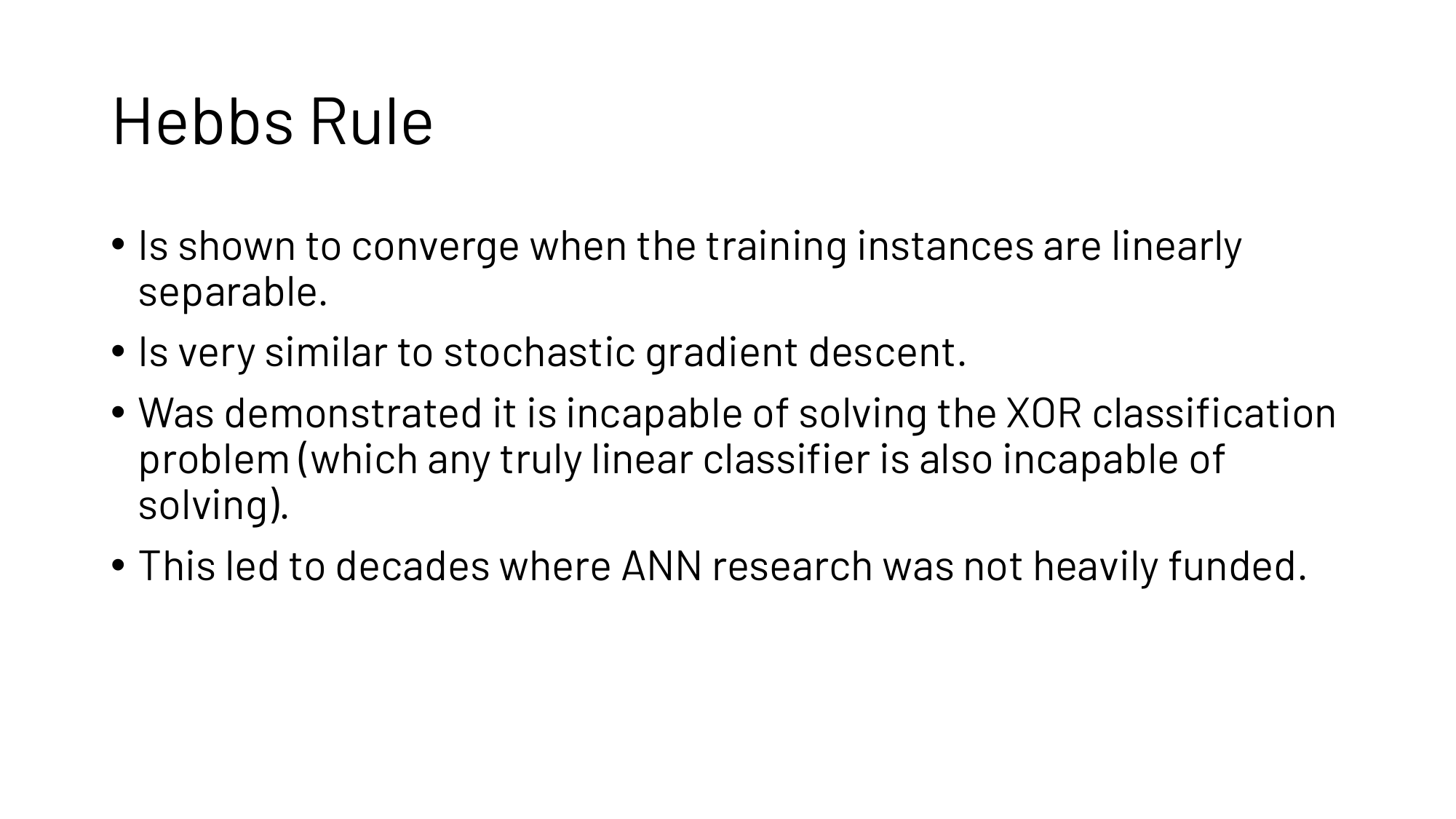

# Hebbs Rule
Is shown to converge when the training instances are linearly separable.
Is very similar to stochastic gradient descent.
Was demonstrated it is incapable of solving the XOR classification problem (which any truly linear classifier is also incapable of solving).
This led to decades where ANN research was not heavily funded.